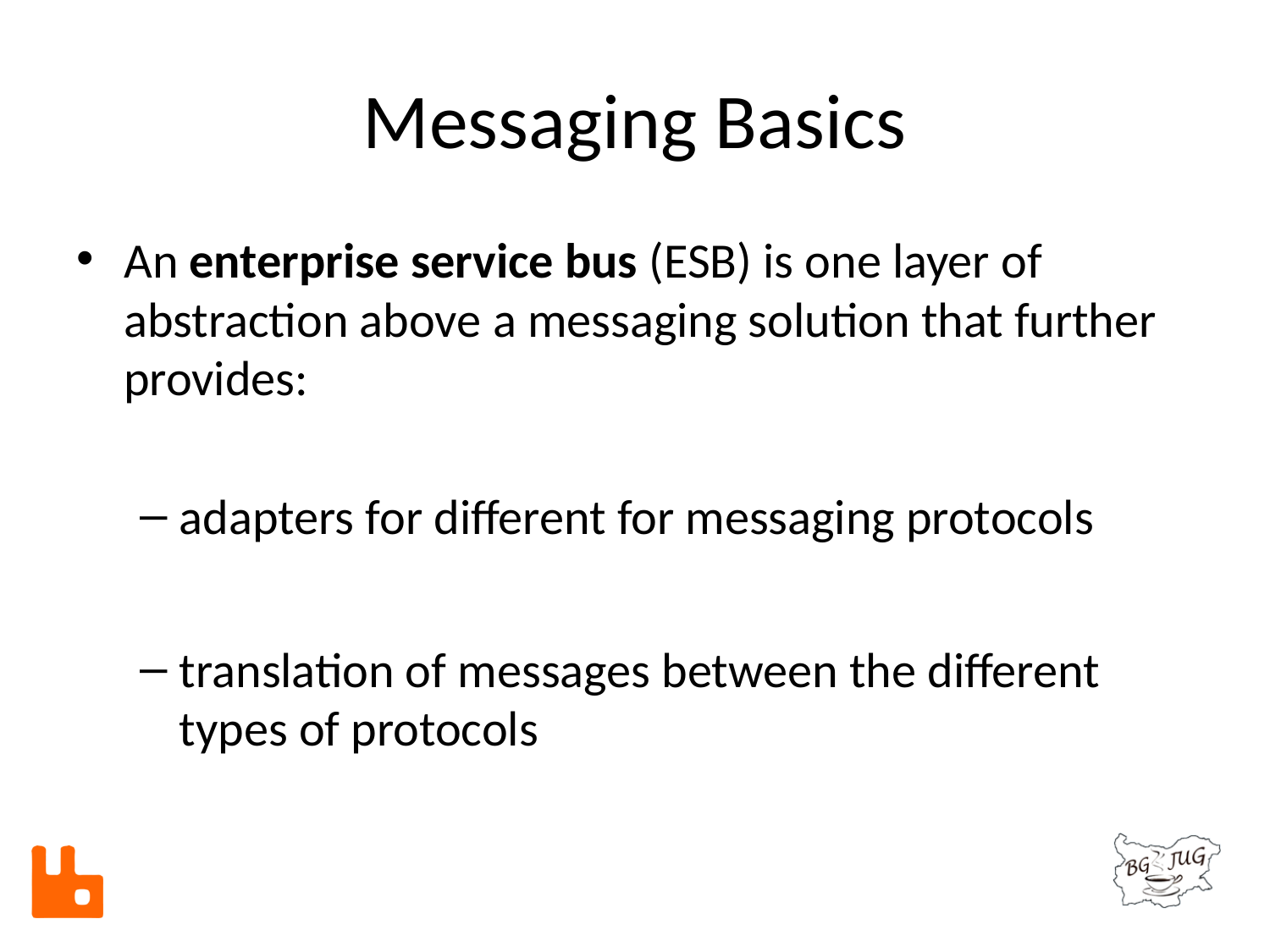

# Messaging Basics
An enterprise service bus (ESB) is one layer of abstraction above a messaging solution that further provides:

adapters for different for messaging protocols

translation of messages between the different types of protocols